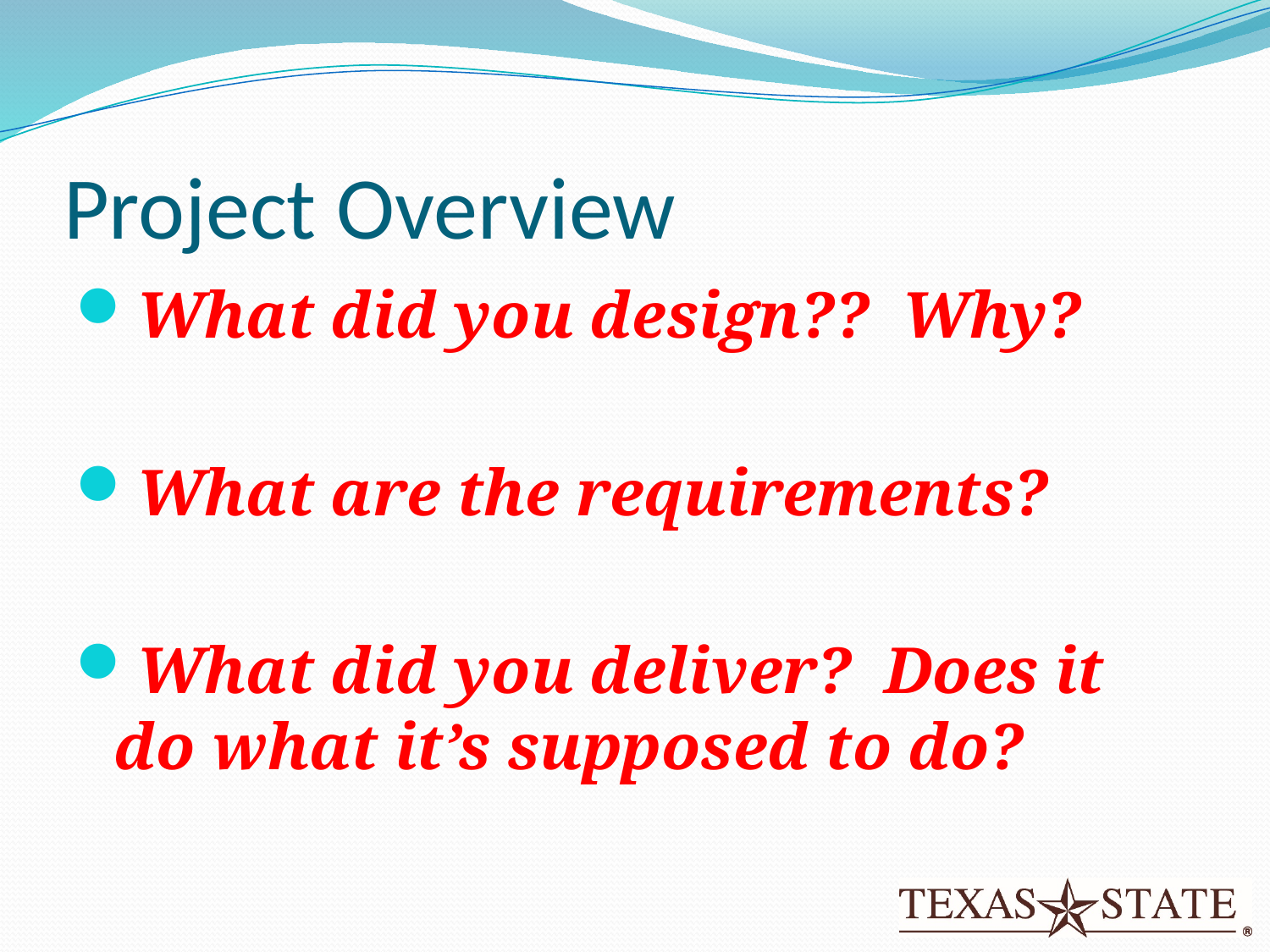

# Project Overview
What did you design??  Why?

What are the requirements?

What did you deliver?  Does it do what it’s supposed to do?